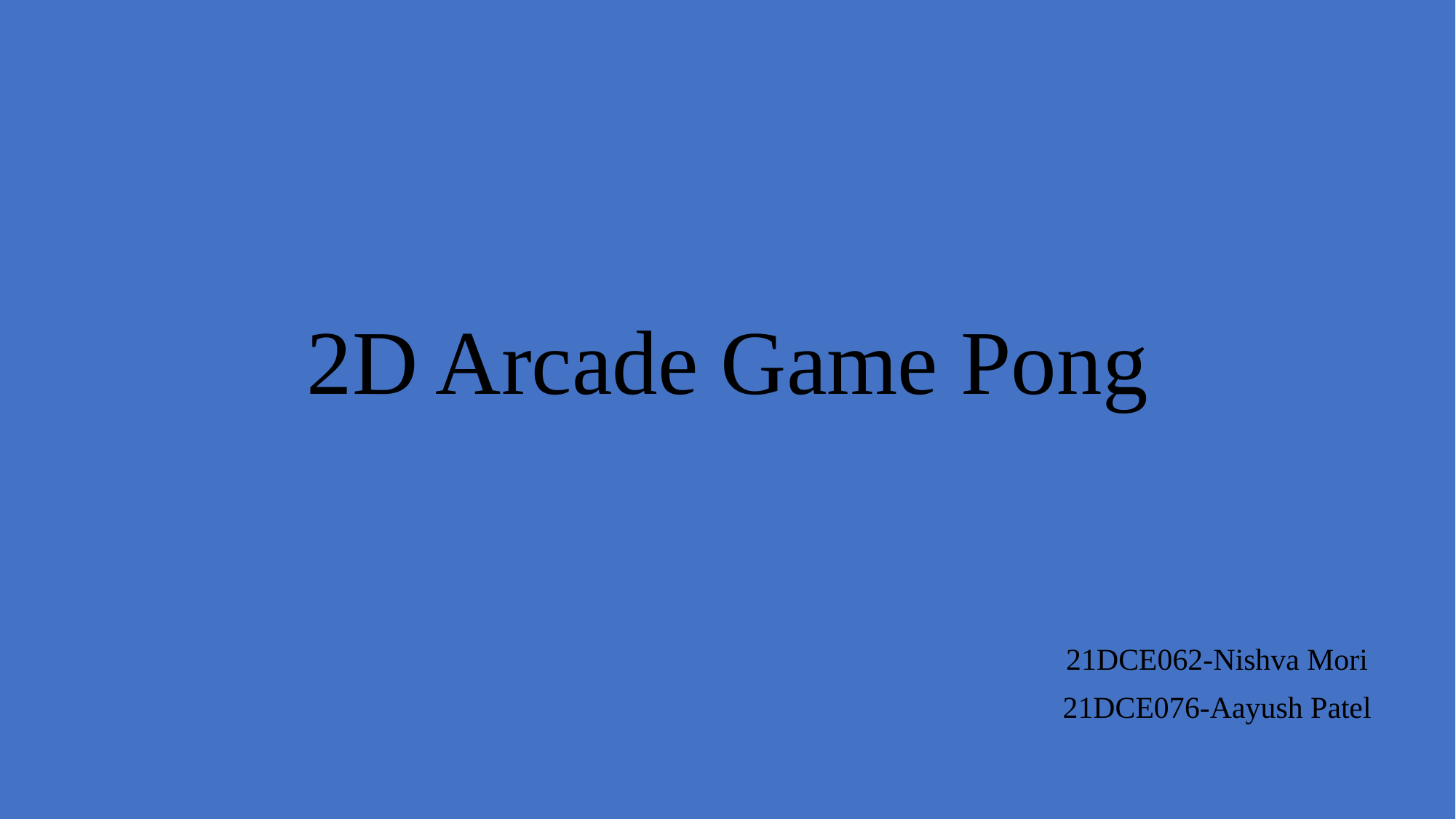

# 2D Arcade Game Pong
21DCE062-Nishva Mori
21DCE076-Aayush Patel